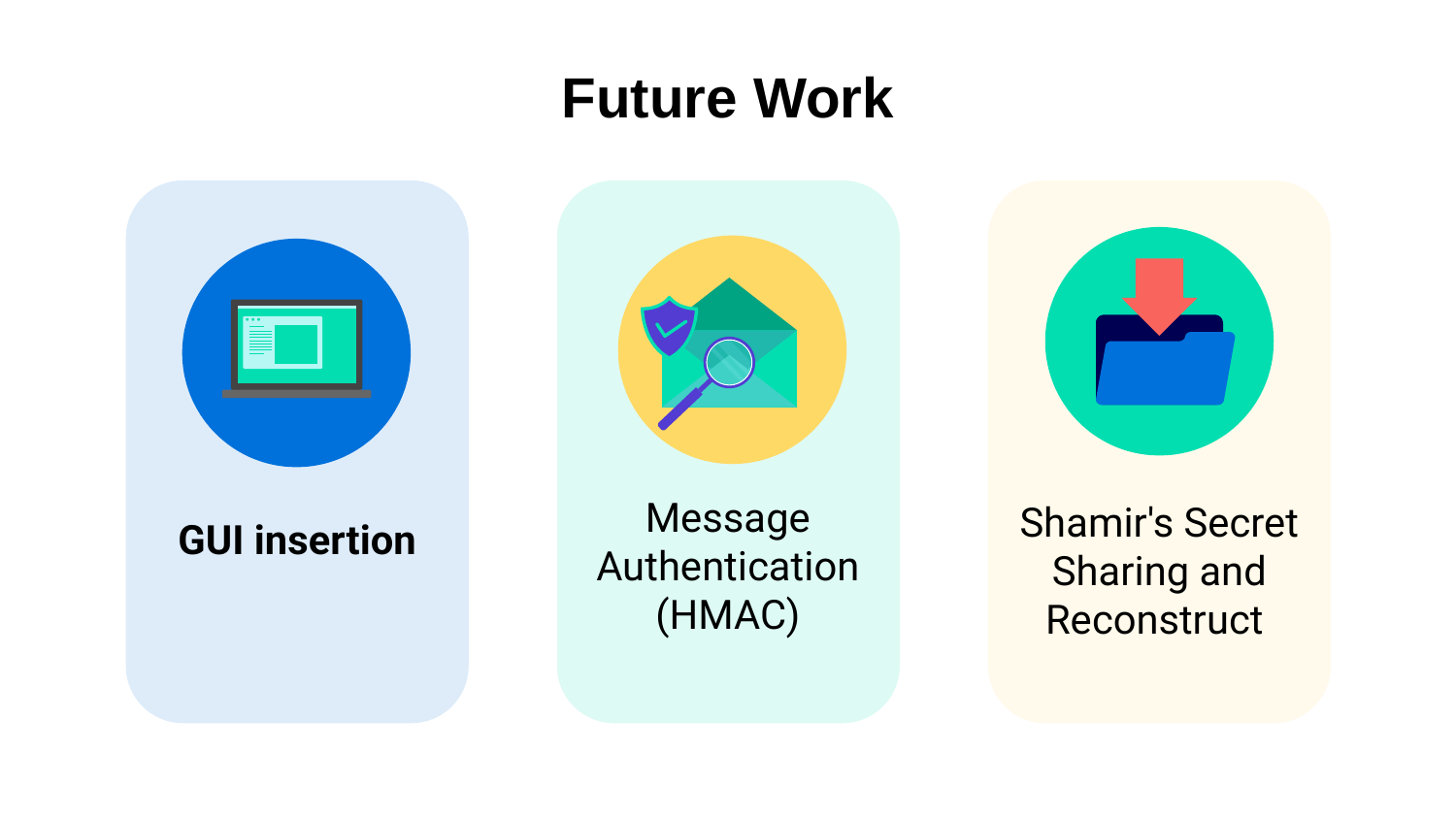

# Future Work

GUI insertion
Message Authentication (HMAC)
Shamir's Secret Sharing and Reconstruct